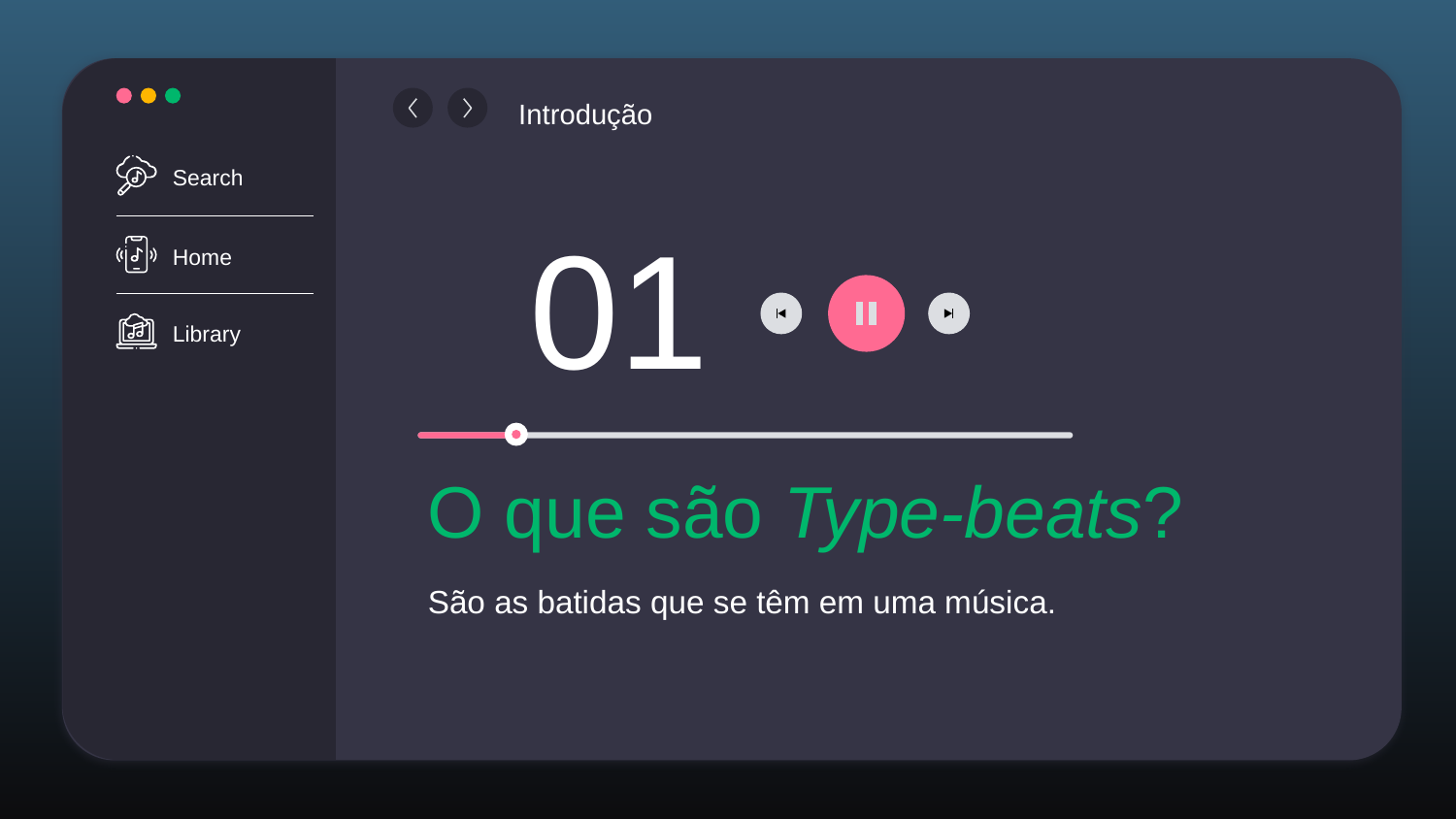

Search

Home

Library

Introdução
01

# O que são Type-beats?
São as batidas que se têm em uma música.